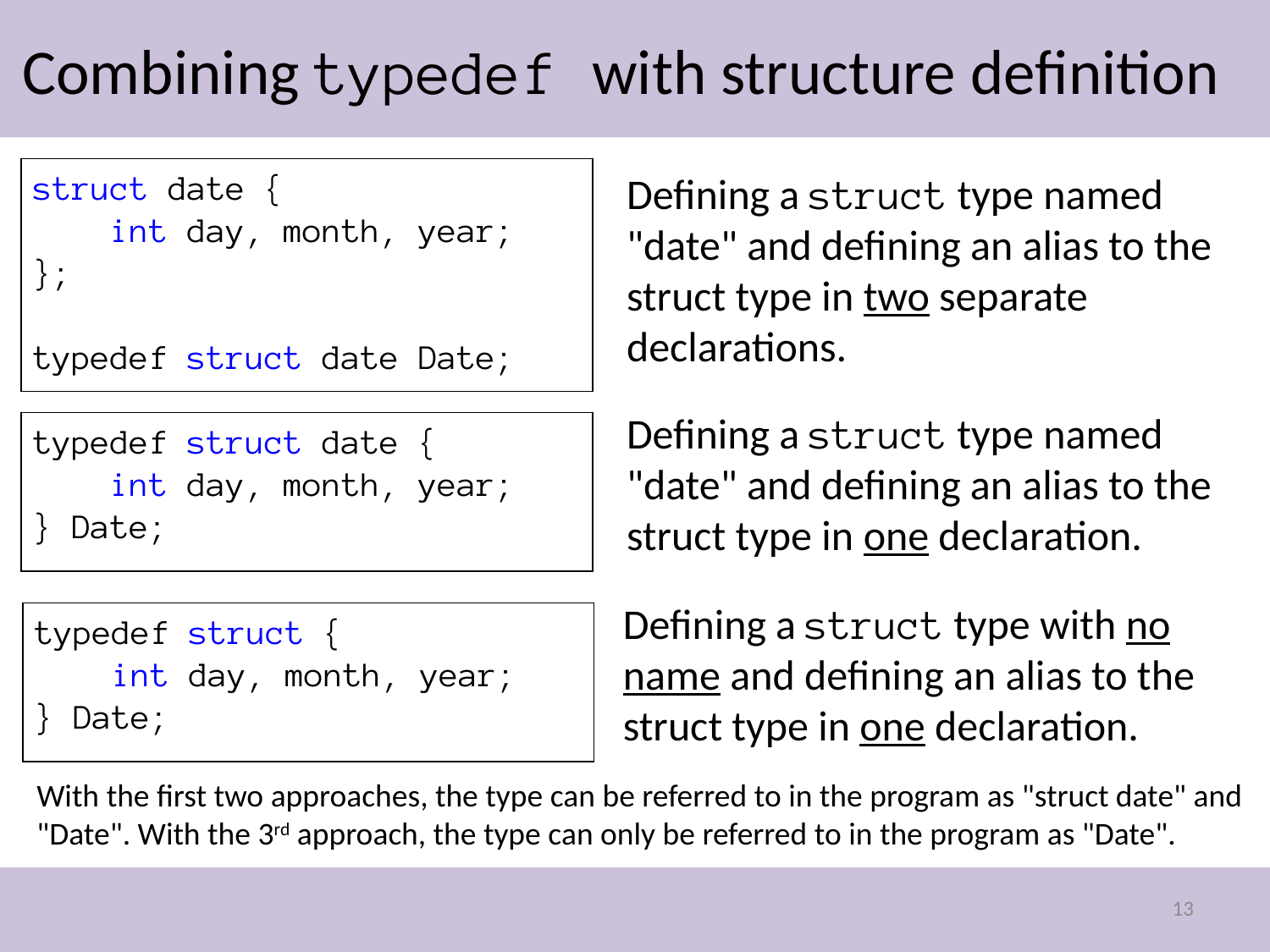

# Combining typedef with structure definition
struct date {
    int day, month, year;
};

typedef struct date Date;
Defining a struct type named "date" and defining an alias to the struct type in two separate declarations.
Defining a struct type named "date" and defining an alias to the struct type in one declaration.
typedef struct date {
    int day, month, year;
} Date;

Defining a struct type with no name and defining an alias to the struct type in one declaration.
typedef struct {
    int day, month, year;
} Date;

With the first two approaches, the type can be referred to in the program as "struct date" and "Date". With the 3rd approach, the type can only be referred to in the program as "Date".
13